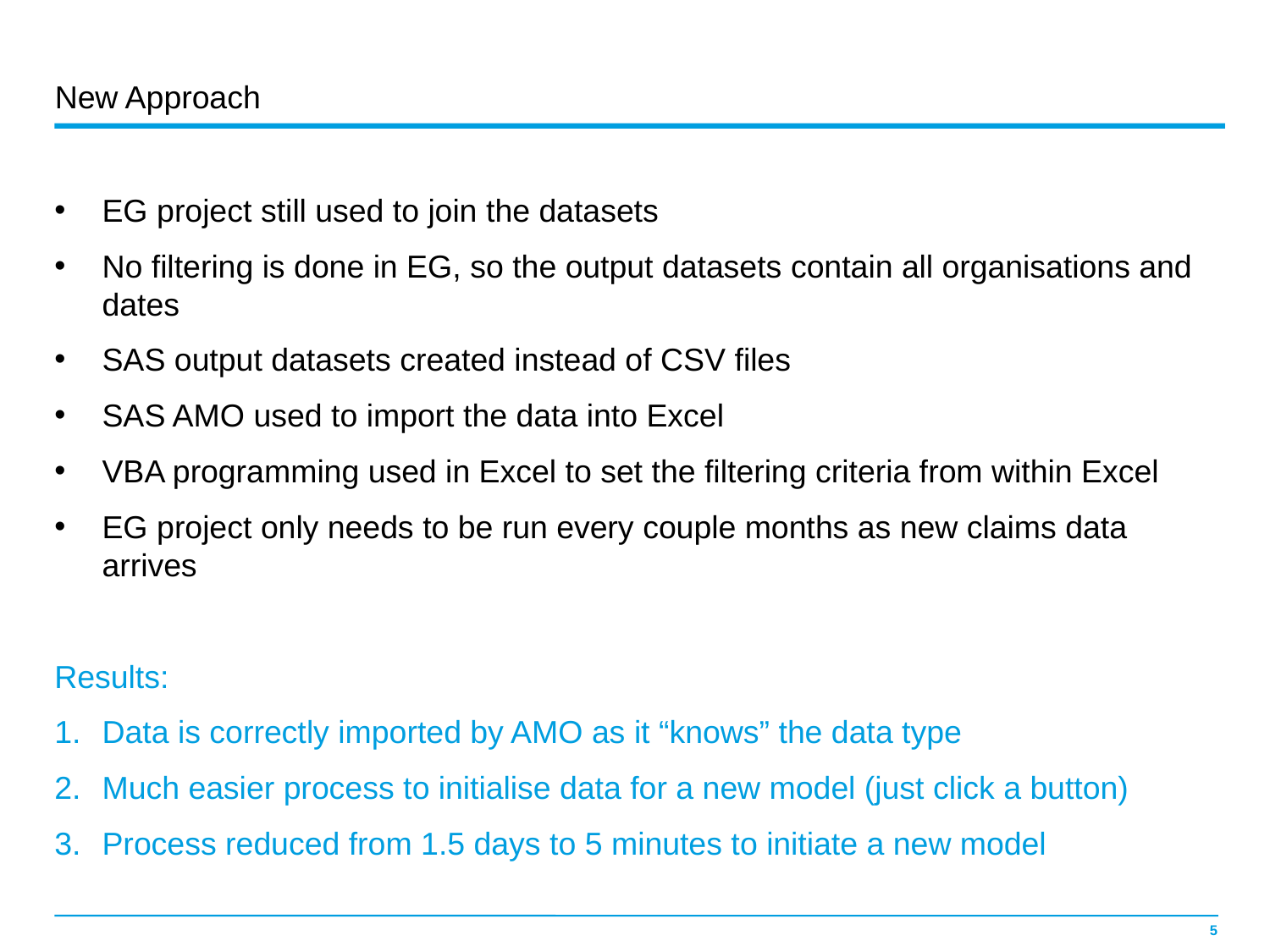

New Approach
EG project still used to join the datasets
No filtering is done in EG, so the output datasets contain all organisations and dates
SAS output datasets created instead of CSV files
SAS AMO used to import the data into Excel
VBA programming used in Excel to set the filtering criteria from within Excel
EG project only needs to be run every couple months as new claims data arrives

Results:
Data is correctly imported by AMO as it “knows” the data type
Much easier process to initialise data for a new model (just click a button)
Process reduced from 1.5 days to 5 minutes to initiate a new model

5